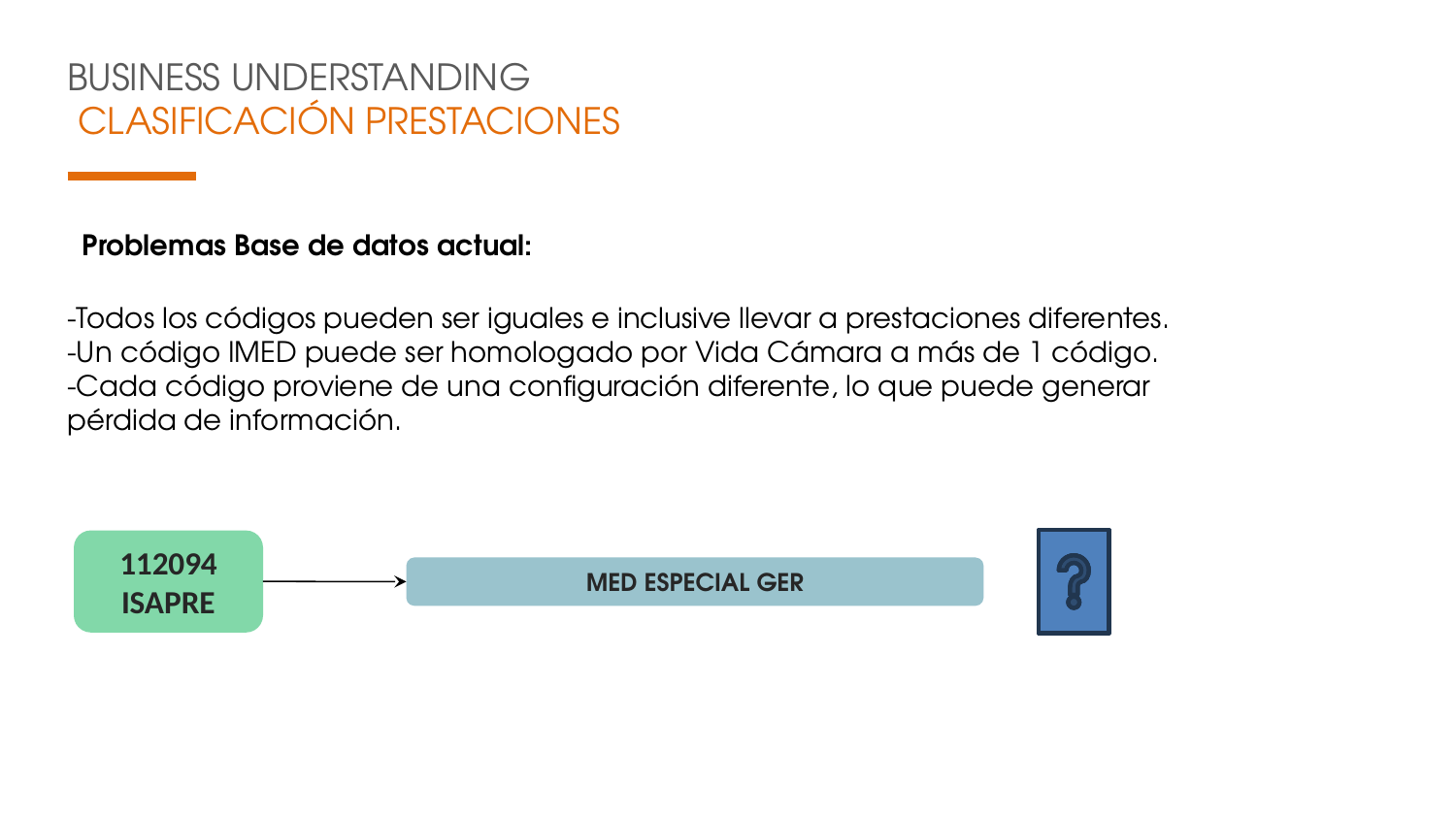

BUSINESS UNDERSTANDING
 CLASIFICACIÓN PRESTACIONES
Problemas Base de datos actual:
-Todos los códigos pueden ser iguales e inclusive llevar a prestaciones diferentes.
-Un código IMED puede ser homologado por Vida Cámara a más de 1 código.
-Cada código proviene de una configuración diferente, lo que puede generar pérdida de información.

112094 ISAPRE
MED ESPECIAL GER